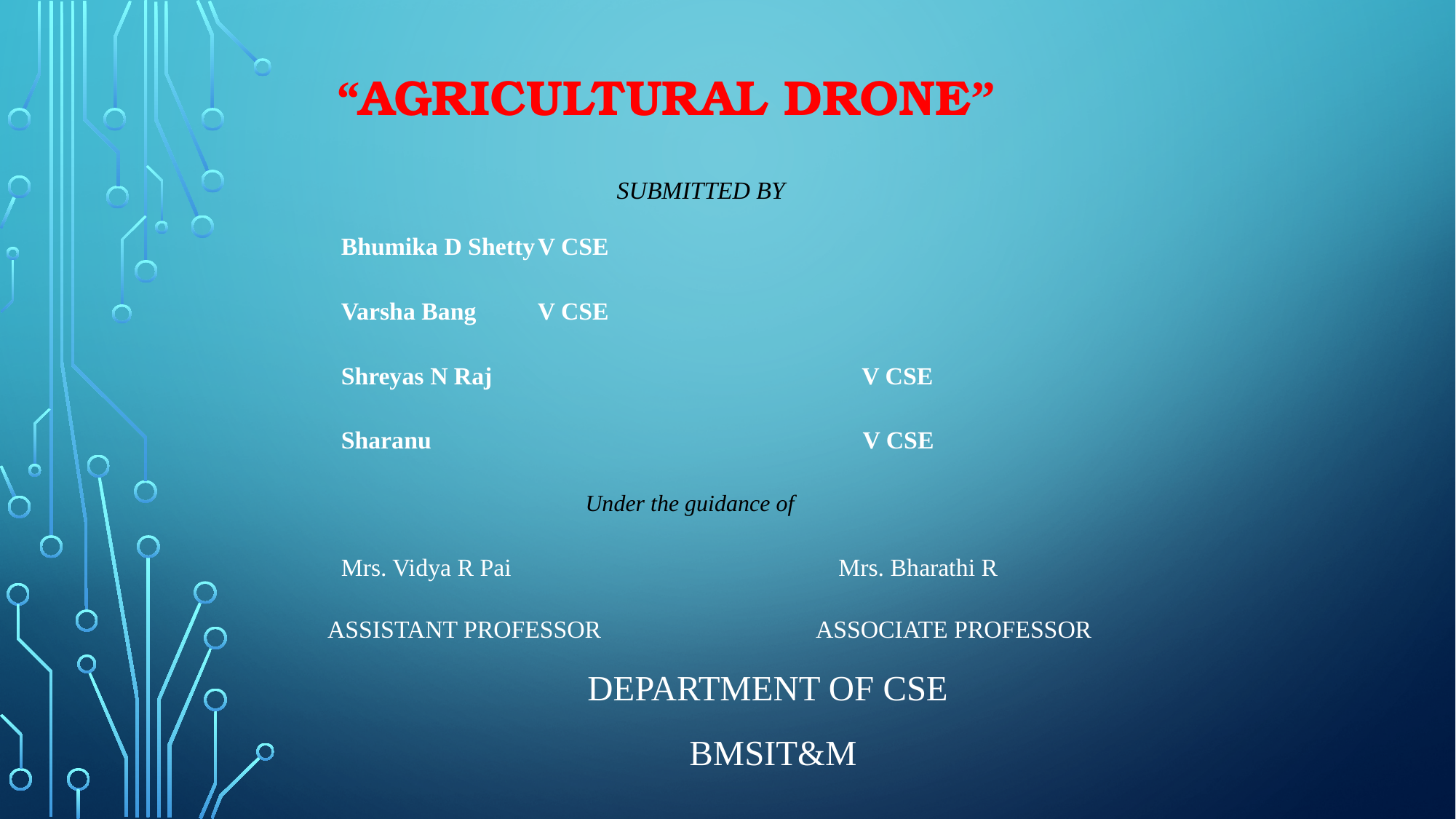

“AGRICULTURAL DRONE”
                            Submitted By
Bhumika D Shetty				V CSE
Varsha Bang 				V CSE
Shreyas N Raj                                                            V CSE
Sharanu                                                                      V CSE
                                          Under the guidance of
Mrs. Vidya R Pai                                                     Mrs. Bharathi R
               Assistant Professor                                   Associate Professor
                                                         Department OF CSE
                                                   bmsit&m